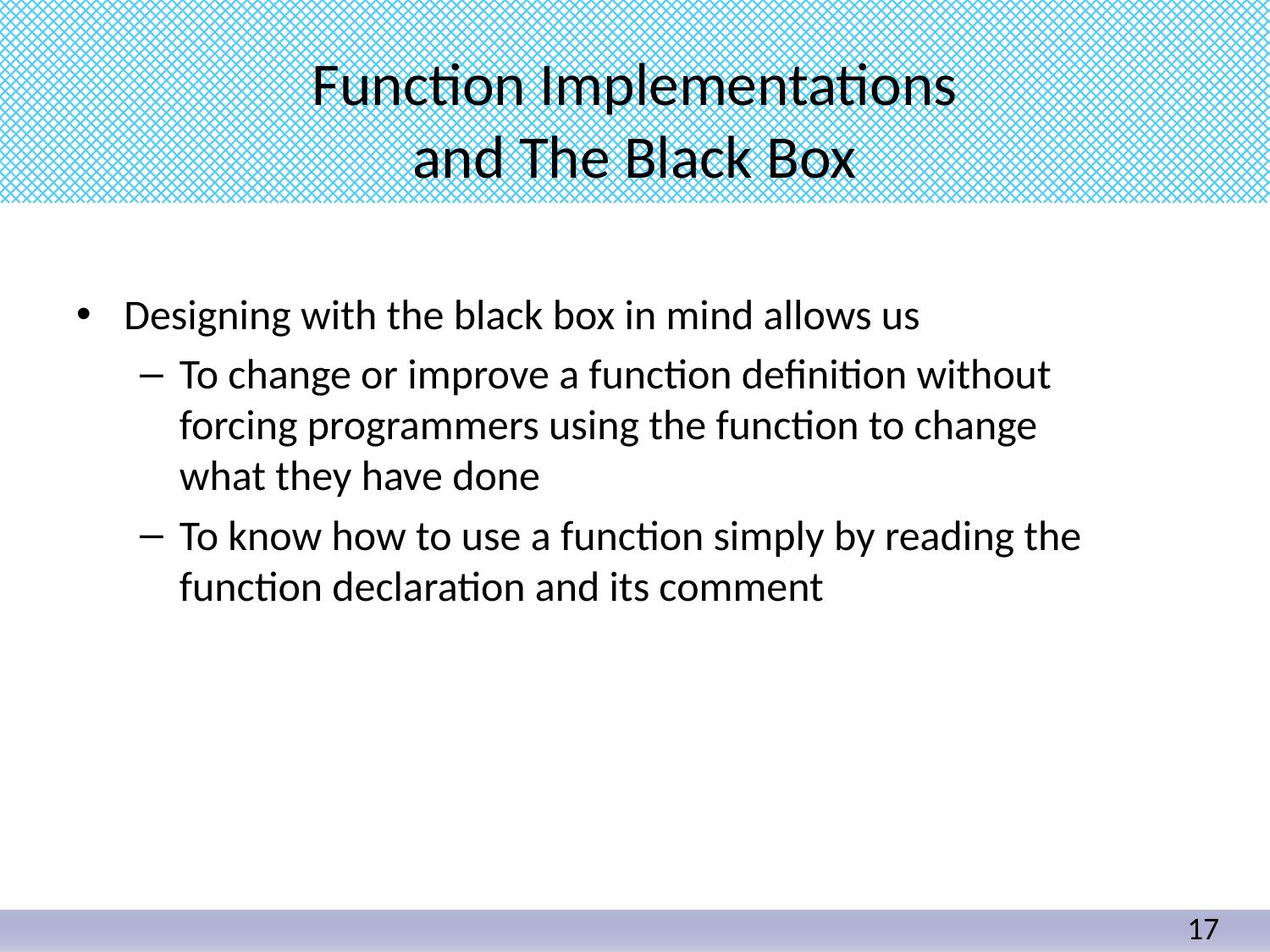

# Function Implementations and The Black Box

Designing with the black box in mind allows us
To change or improve a function definition without
forcing programmers using the function to change
what they have done
To know how to use a function simply by reading the
function declaration and its comment